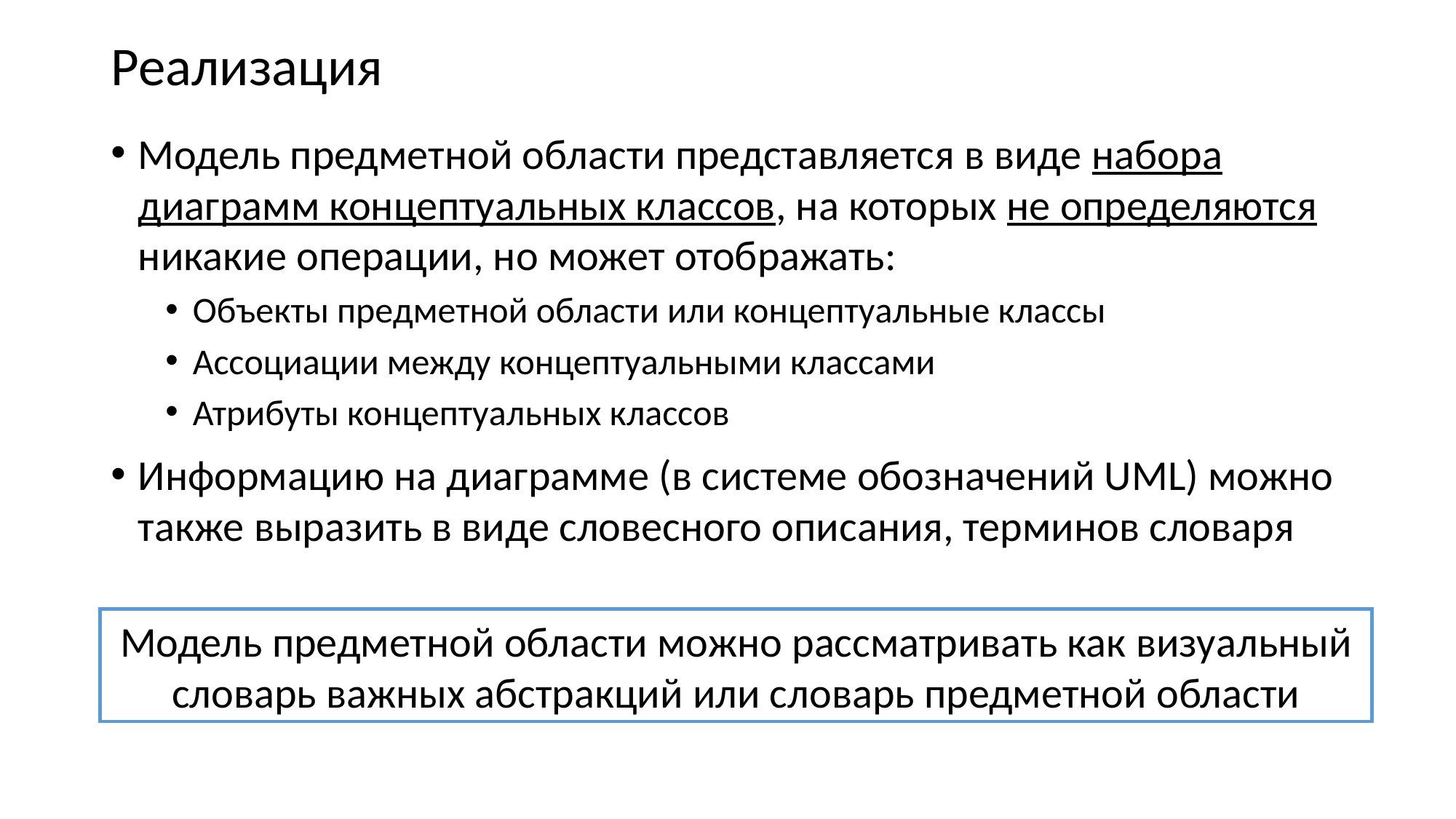

# Реализация
Модель предметной области представляется в виде набора диаграмм концептуальных классов, на которых не определяются никакие операции, но может отображать:
Объекты предметной области или концептуальные классы
Ассоциации между концептуальными классами
Атрибуты концептуальных классов
Информацию на диаграмме (в системе обозначений UML) можно также выразить в виде словесного описания, терминов словаря
Модель предметной области можно рассматривать как визу­альный словарь важных абстракций или словарь предметной области